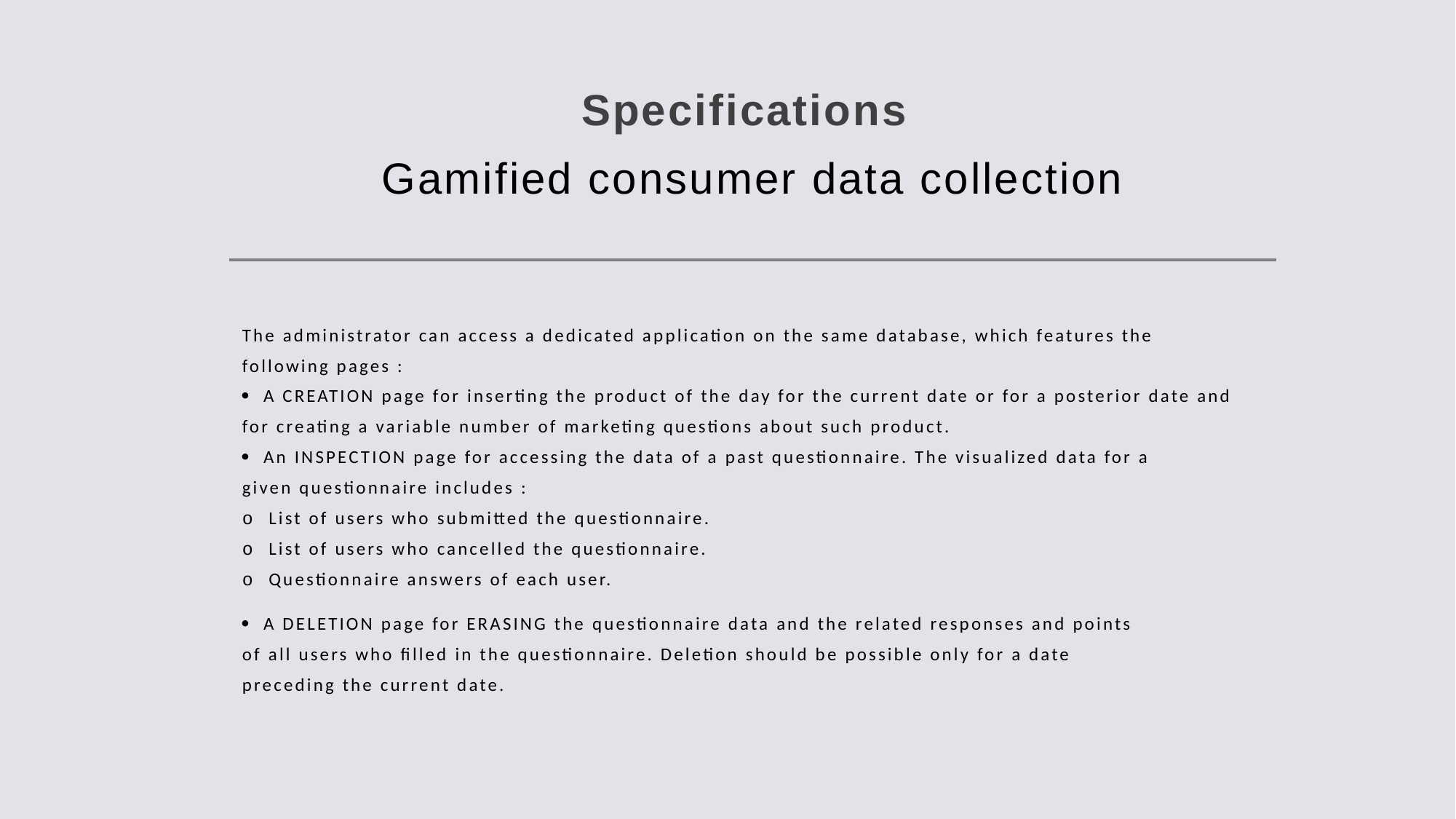

# Specifications Gamified consumer data collection
The administrator can access a dedicated application on the same database, which features the
following pages :
• A CREATION page for inserting the product of the day for the current date or for a posterior date and for creating a variable number of marketing questions about such product.
• An INSPECTION page for accessing the data of a past questionnaire. The visualized data for a
given questionnaire includes :
o List of users who submitted the questionnaire.
o List of users who cancelled the questionnaire.
o Questionnaire answers of each user.
• A DELETION page for ERASING the questionnaire data and the related responses and points
of all users who filled in the questionnaire. Deletion should be possible only for a date
preceding the current date.